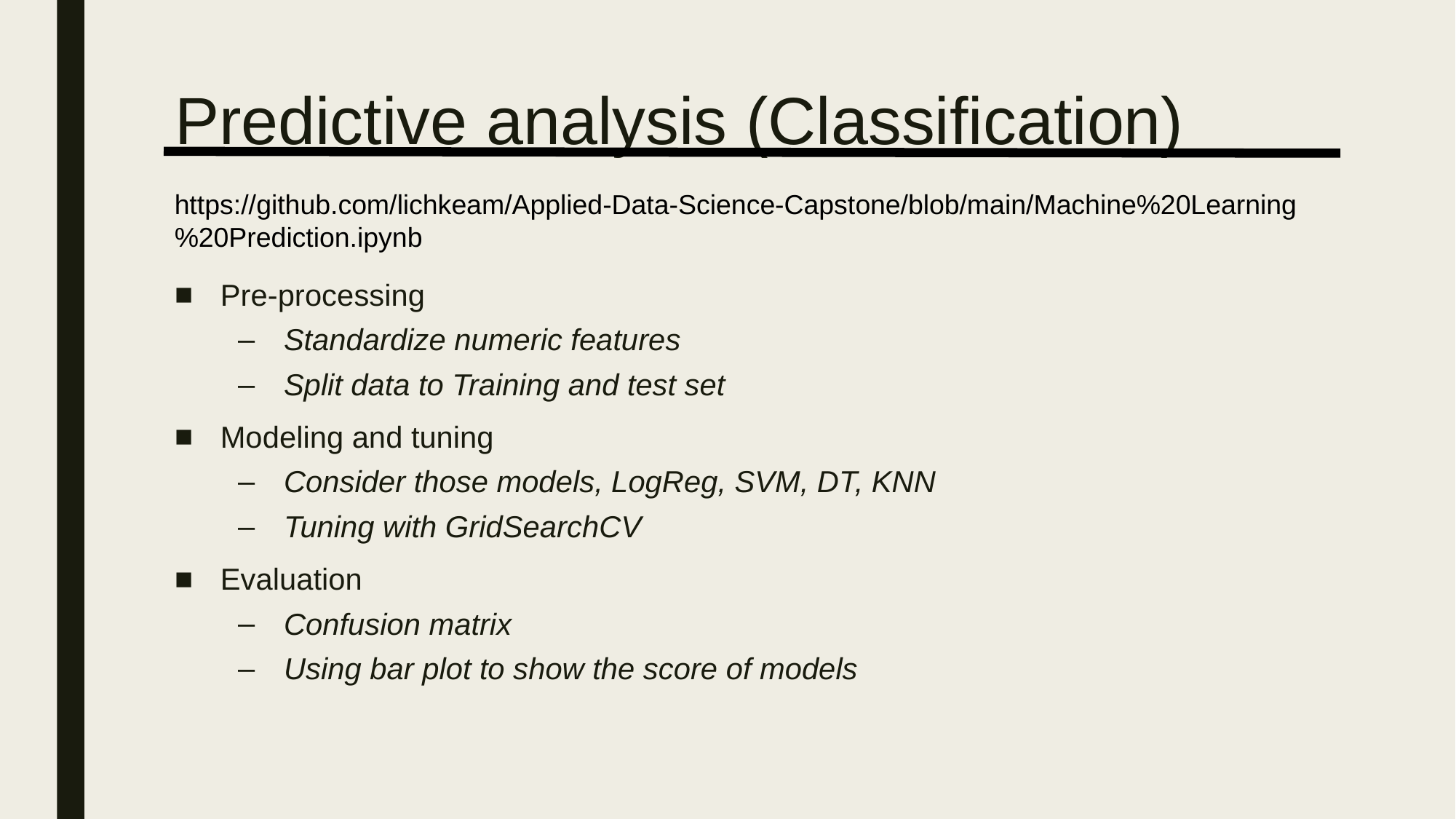

# Predictive analysis (Classification)
https://github.com/lichkeam/Applied-Data-Science-Capstone/blob/main/Machine%20Learning%20Prediction.ipynb
Pre-processing
Standardize numeric features
Split data to Training and test set
Modeling and tuning
Consider those models, LogReg, SVM, DT, KNN
Tuning with GridSearchCV
Evaluation
Confusion matrix
Using bar plot to show the score of models